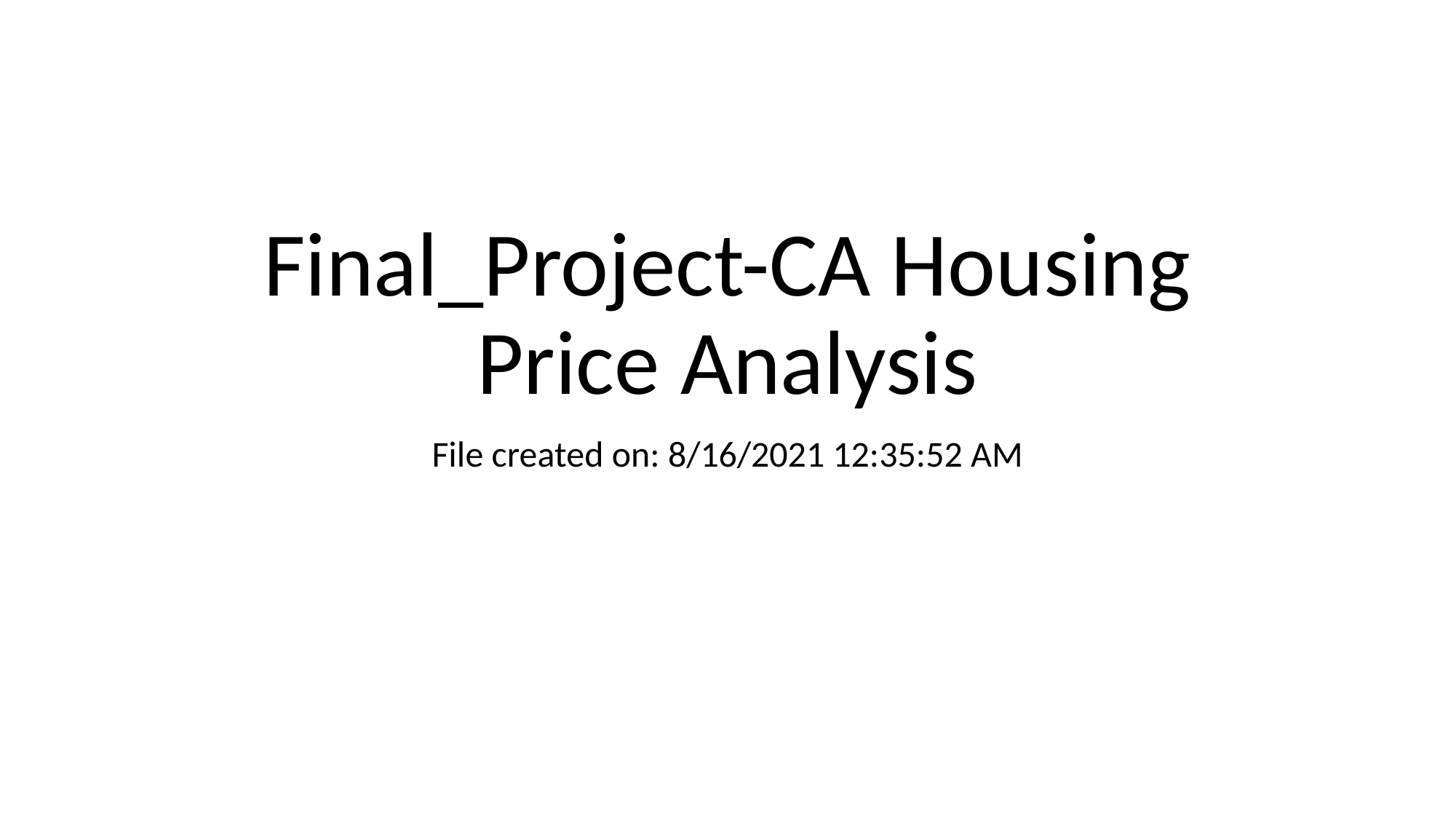

# Final_Project-CA Housing Price Analysis
File created on: 8/16/2021 12:35:52 AM